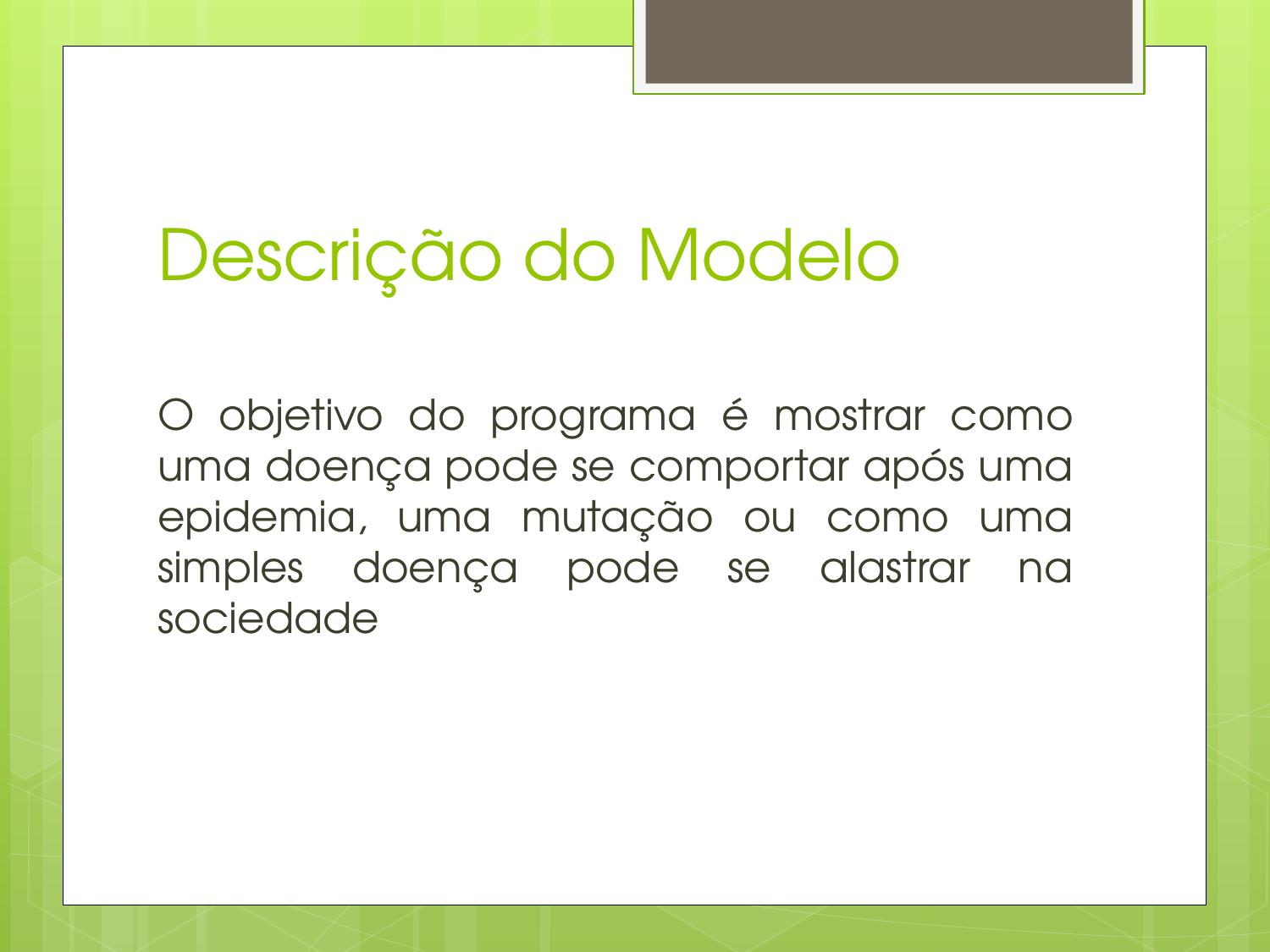

# Descrição do Modelo

O objetivo do programa é mostrar como uma doença pode se comportar após uma epidemia, uma mutação ou como uma simples doença pode se alastrar na sociedade